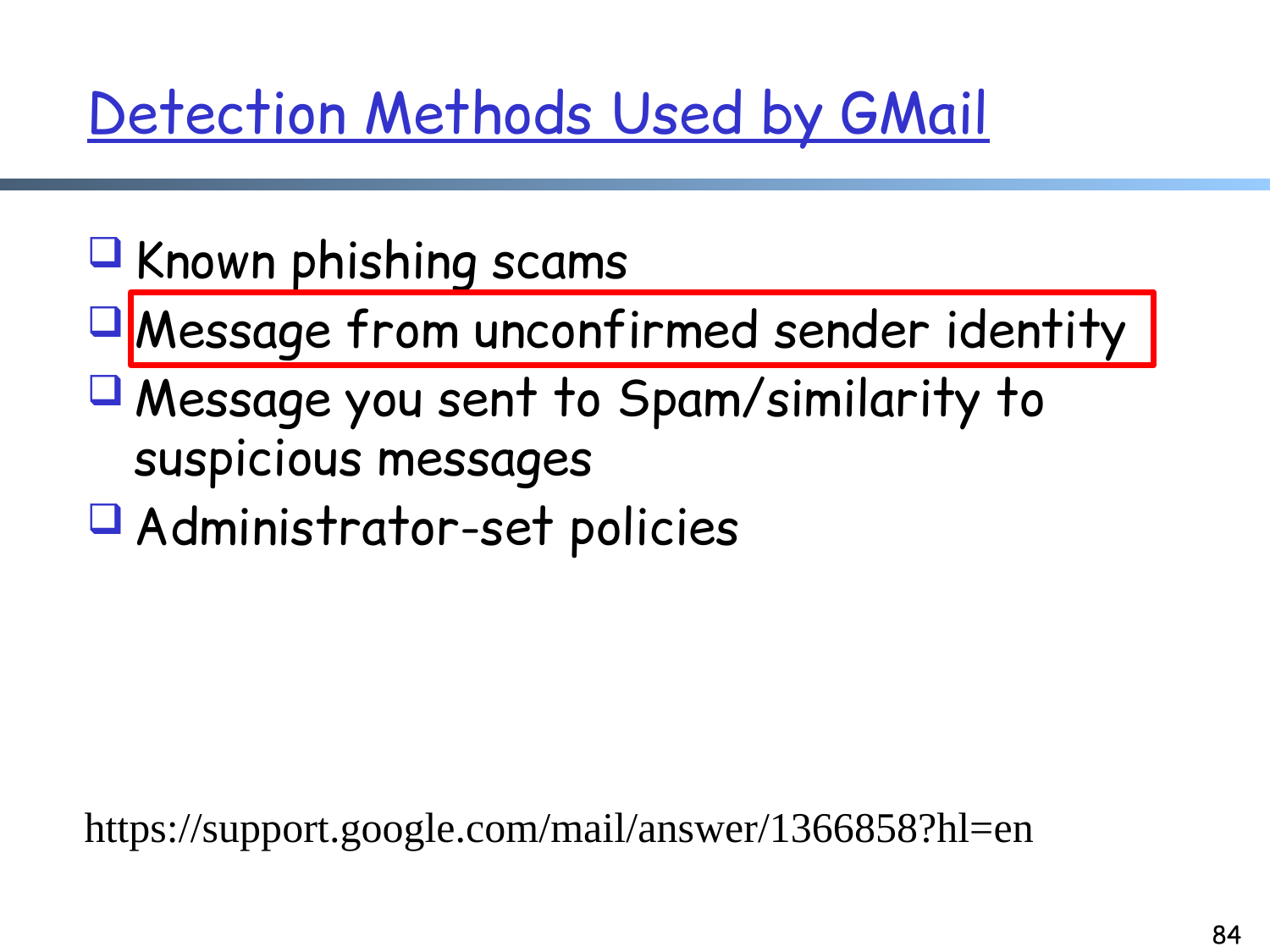

# Detection Methods Used by GMail
Known phishing scams
Message from unconfirmed sender identity
Message you sent to Spam/similarity to suspicious messages
Administrator-set policies

https://support.google.com/mail/answer/1366858?hl=en
84